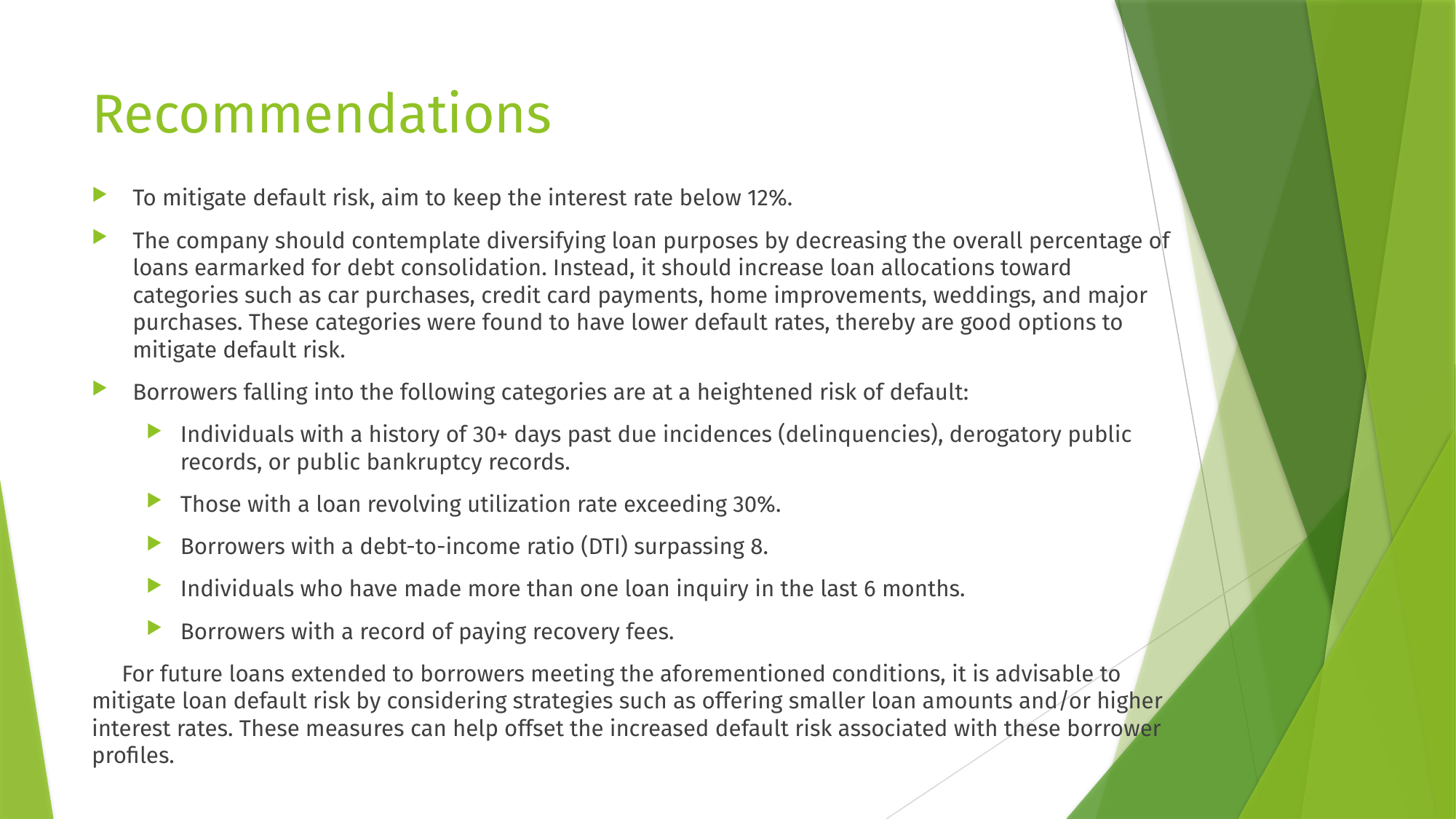

# Recommendations
To mitigate default risk, aim to keep the interest rate below 12%.
The company should contemplate diversifying loan purposes by decreasing the overall percentage of loans earmarked for debt consolidation. Instead, it should increase loan allocations toward categories such as car purchases, credit card payments, home improvements, weddings, and major purchases. These categories were found to have lower default rates, thereby are good options to mitigate default risk.
Borrowers falling into the following categories are at a heightened risk of default:
Individuals with a history of 30+ days past due incidences (delinquencies), derogatory public records, or public bankruptcy records.
Those with a loan revolving utilization rate exceeding 30%.
Borrowers with a debt-to-income ratio (DTI) surpassing 8.
Individuals who have made more than one loan inquiry in the last 6 months.
Borrowers with a record of paying recovery fees.
     For future loans extended to borrowers meeting the aforementioned conditions, it is advisable to mitigate loan default risk by considering strategies such as offering smaller loan amounts and/or higher interest rates. These measures can help offset the increased default risk associated with these borrower profiles.